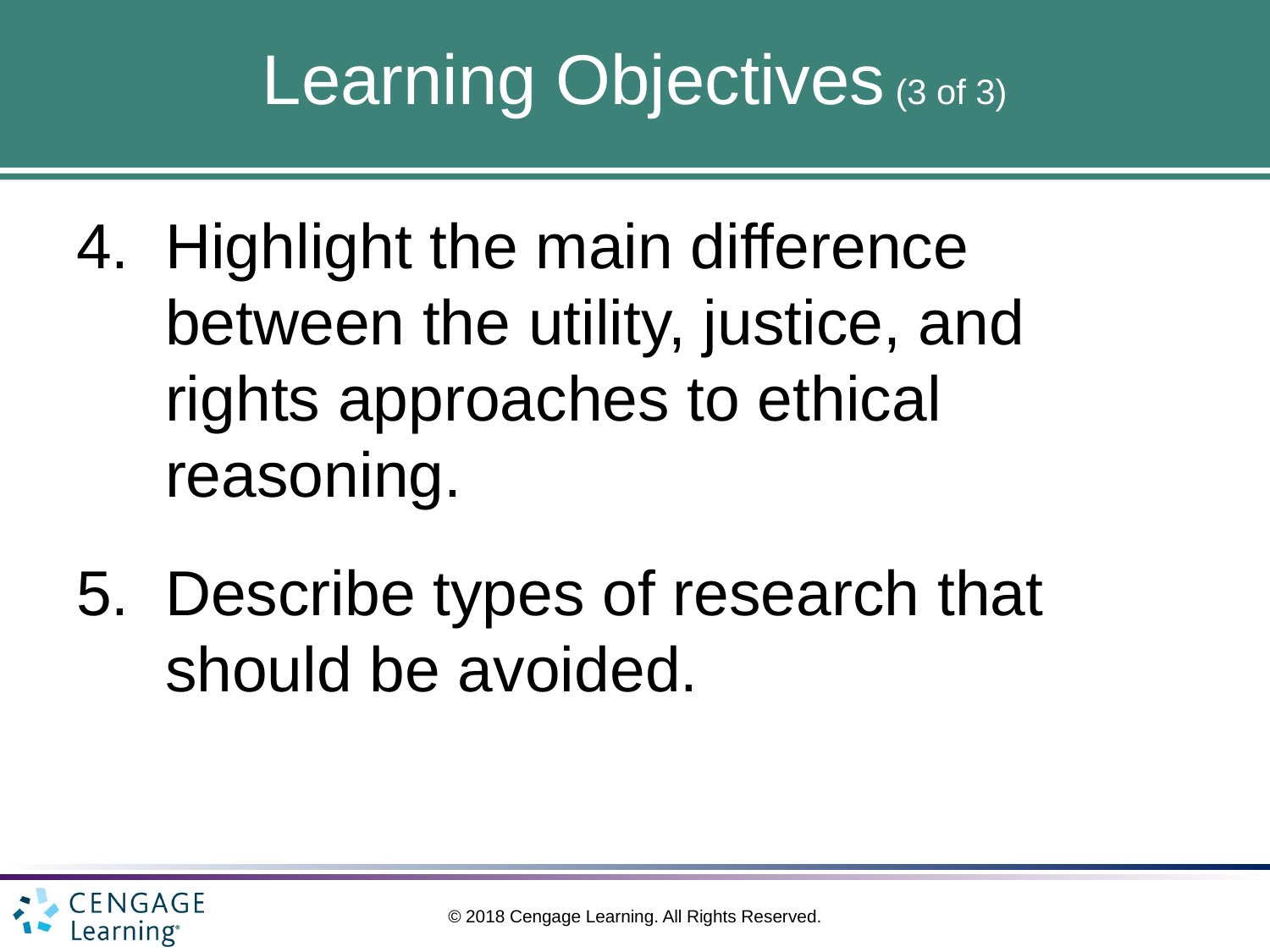

# Learning Objectives (3 of 3)
Highlight the main difference between the utility, justice, and rights approaches to ethical reasoning.
Describe types of research that should be avoided.